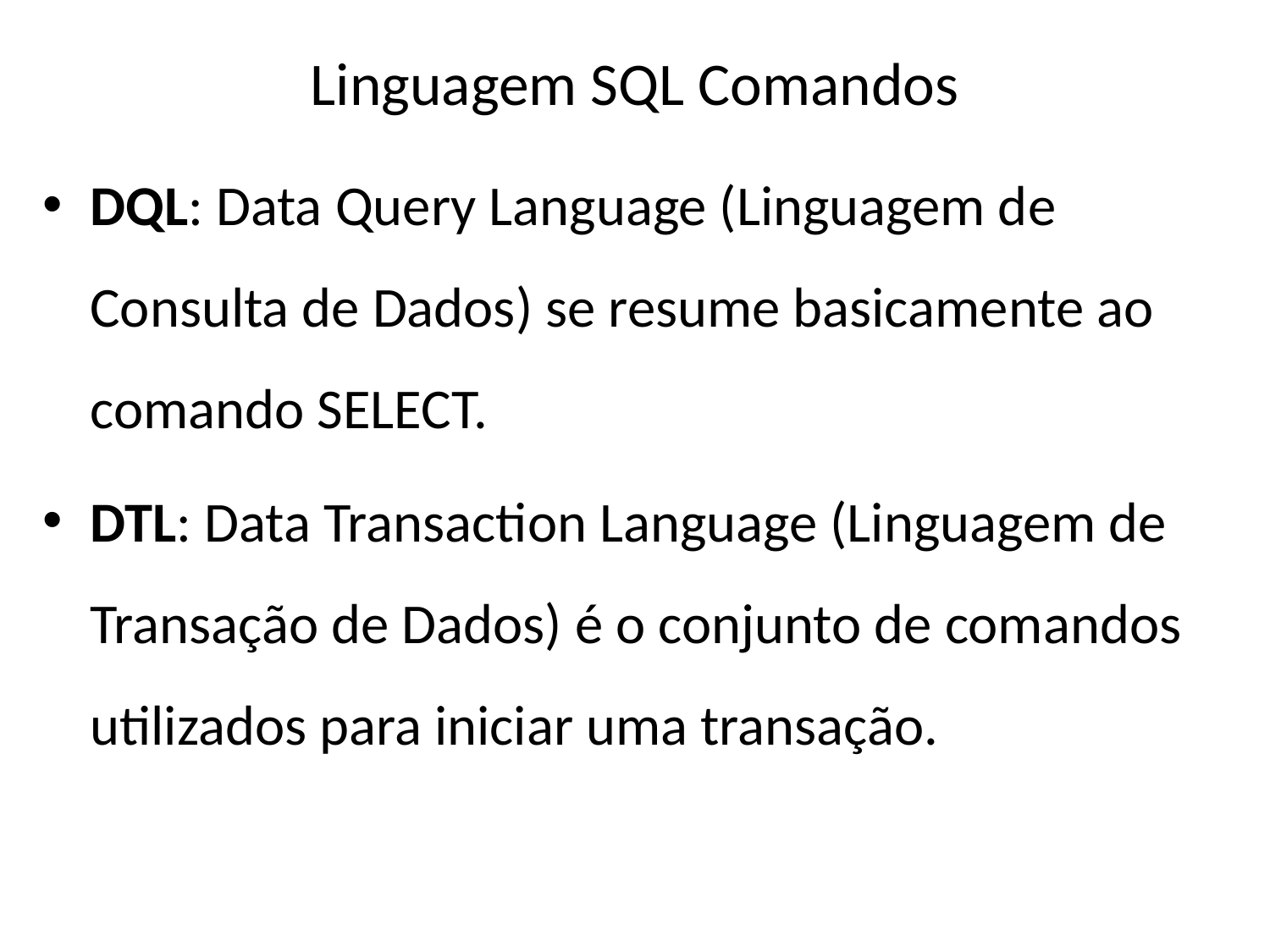

# Linguagem SQL Comandos
DQL: Data Query Language (Linguagem de Consulta de Dados) se resume basicamente ao comando SELECT.
DTL: Data Transaction Language (Linguagem de Transação de Dados) é o conjunto de comandos utilizados para iniciar uma transação.